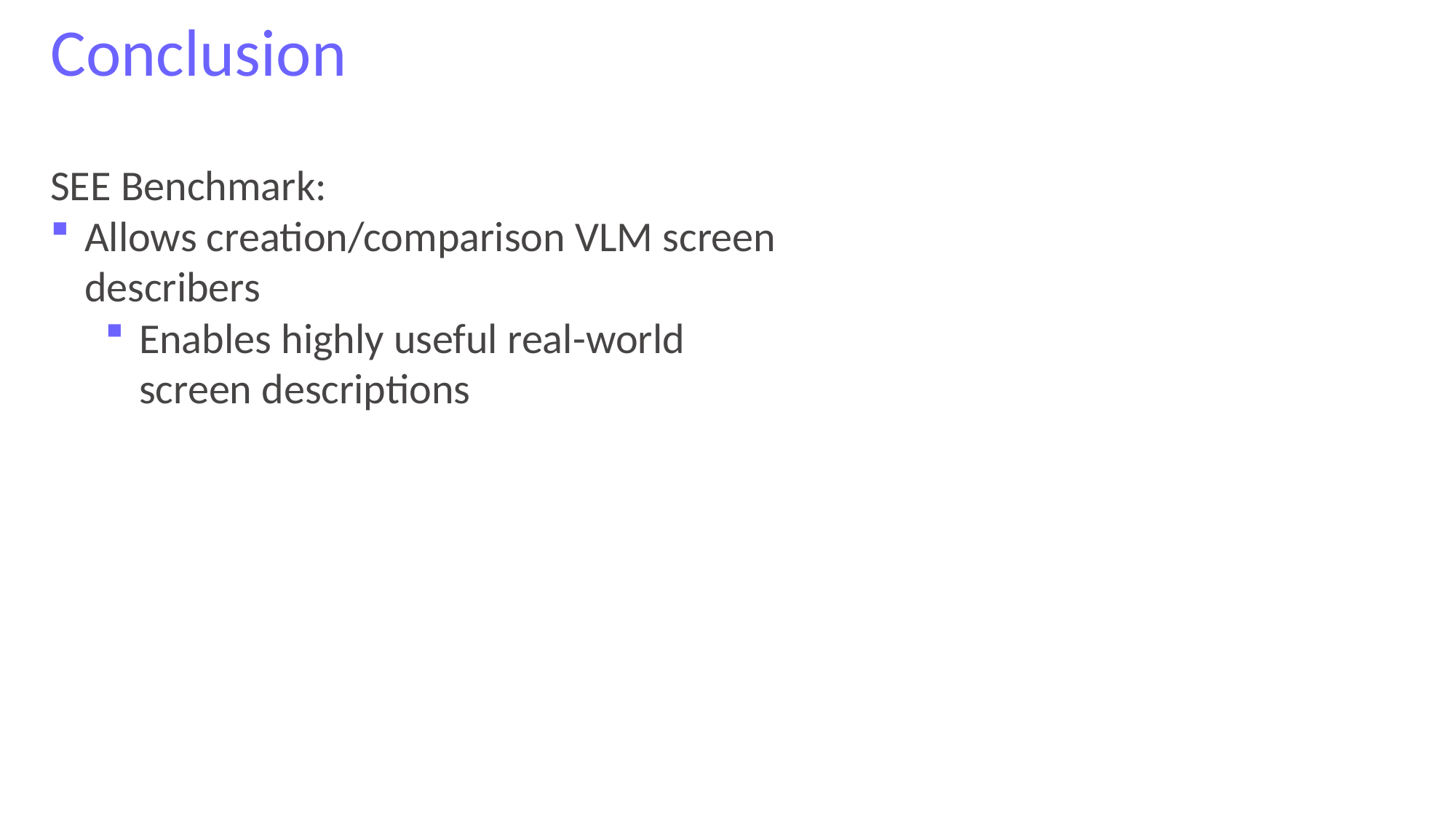

# Conclusion
SEE Benchmark:
Allows creation/comparison VLM screen describers
Enables highly useful real-world screen descriptions